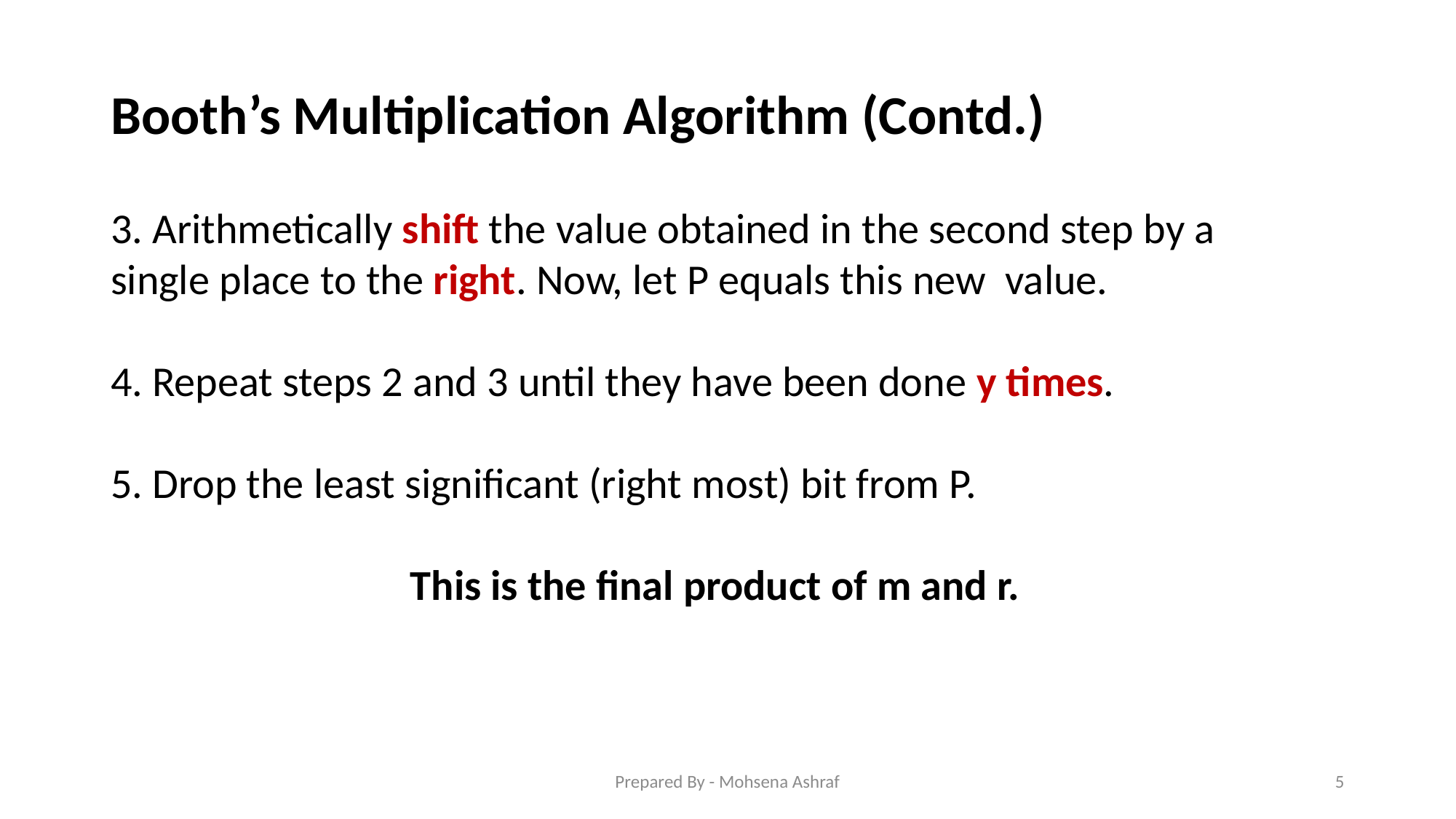

# Booth’s Multiplication Algorithm (Contd.)
3. Arithmetically shift the value obtained in the second step by a single place to the right. Now, let P equals this new  value.

4. Repeat steps 2 and 3 until they have been done y times.

5. Drop the least significant (right most) bit from P.

This is the final product of m and r.

Prepared By - Mohsena Ashraf
5